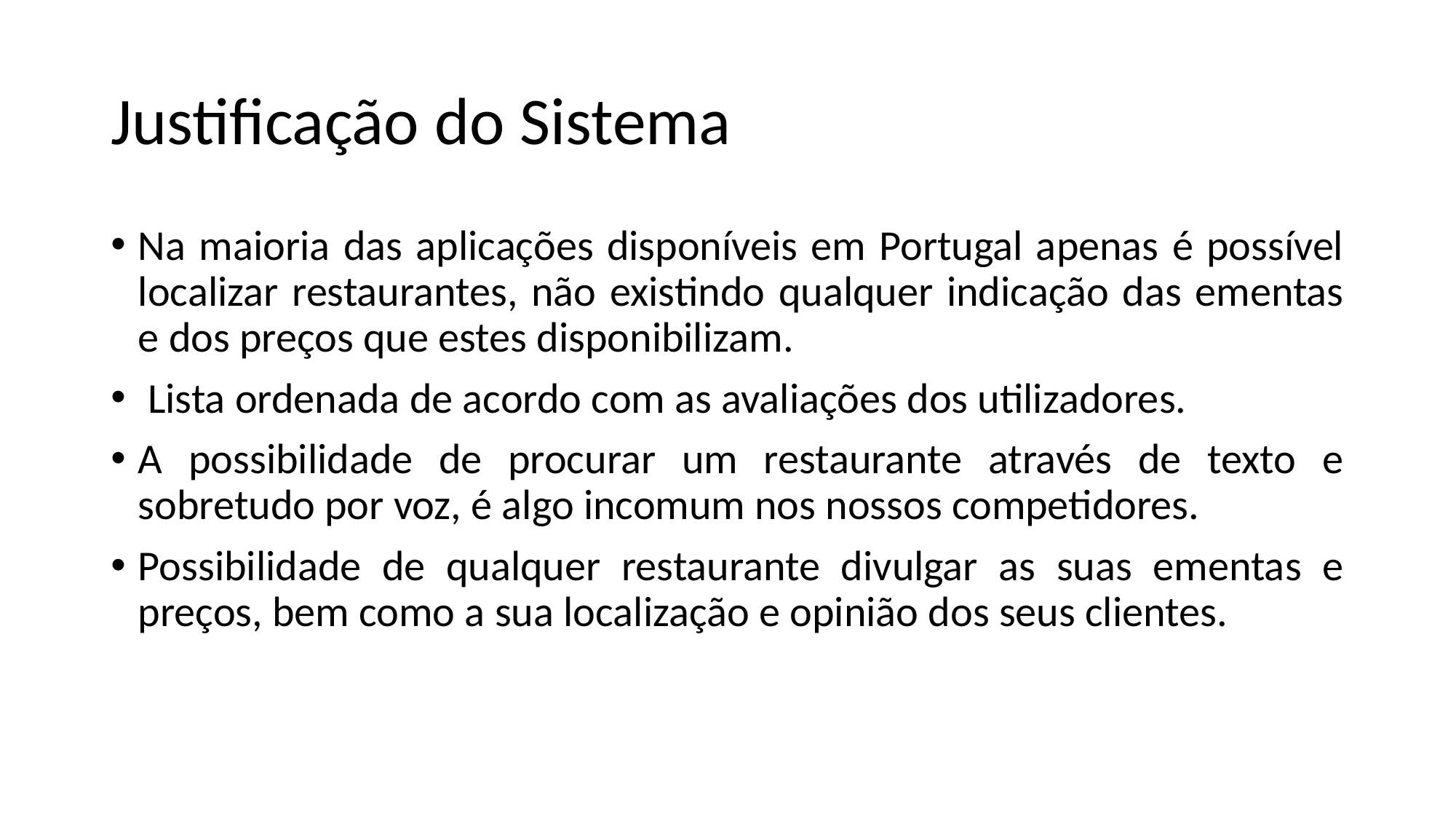

# Justificação do Sistema
Na maioria das aplicações disponíveis em Portugal apenas é possível localizar restaurantes, não existindo qualquer indicação das ementas e dos preços que estes disponibilizam.
 Lista ordenada de acordo com as avaliações dos utilizadores.
A possibilidade de procurar um restaurante através de texto e sobretudo por voz, é algo incomum nos nossos competidores.
Possibilidade de qualquer restaurante divulgar as suas ementas e preços, bem como a sua localização e opinião dos seus clientes.